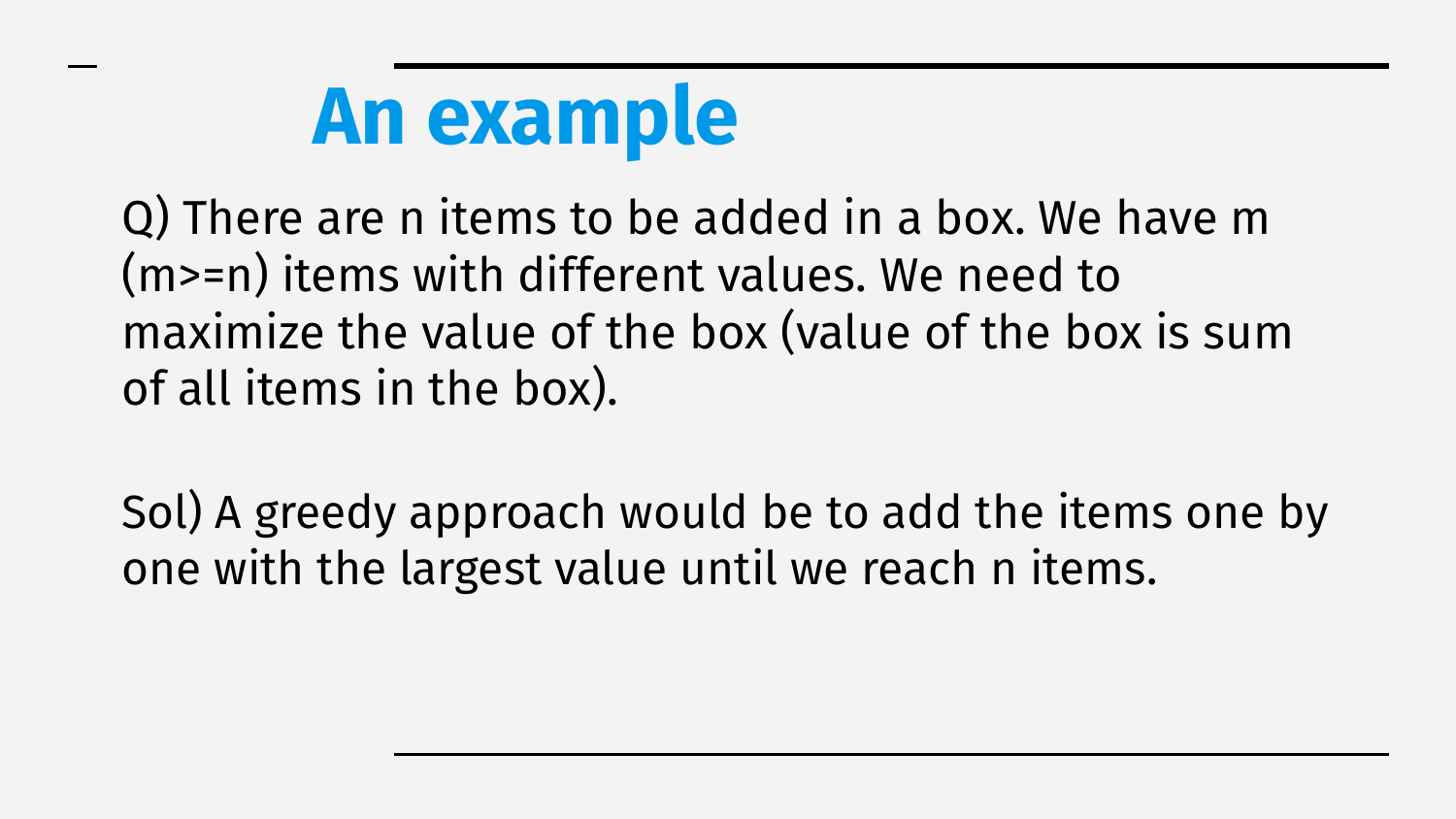

# An example
Q) There are n items to be added in a box. We have m (m>=n) items with different values. We need to maximize the value of the box (value of the box is sum of all items in the box).

Sol) A greedy approach would be to add the items one by one with the largest value until we reach n items.